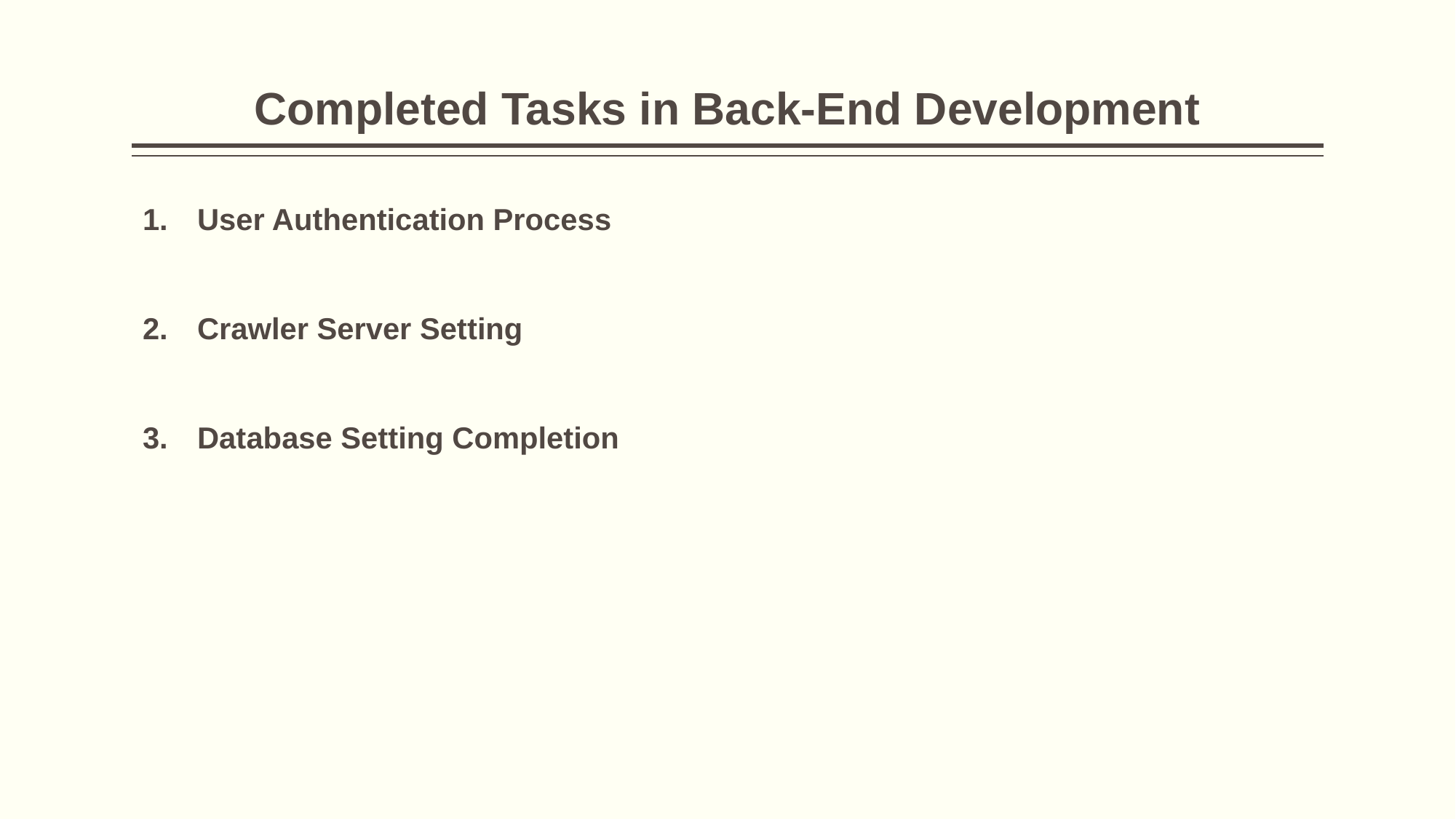

# Completed Tasks in Back-End Development
User Authentication Process

Crawler Server Setting

Database Setting Completion